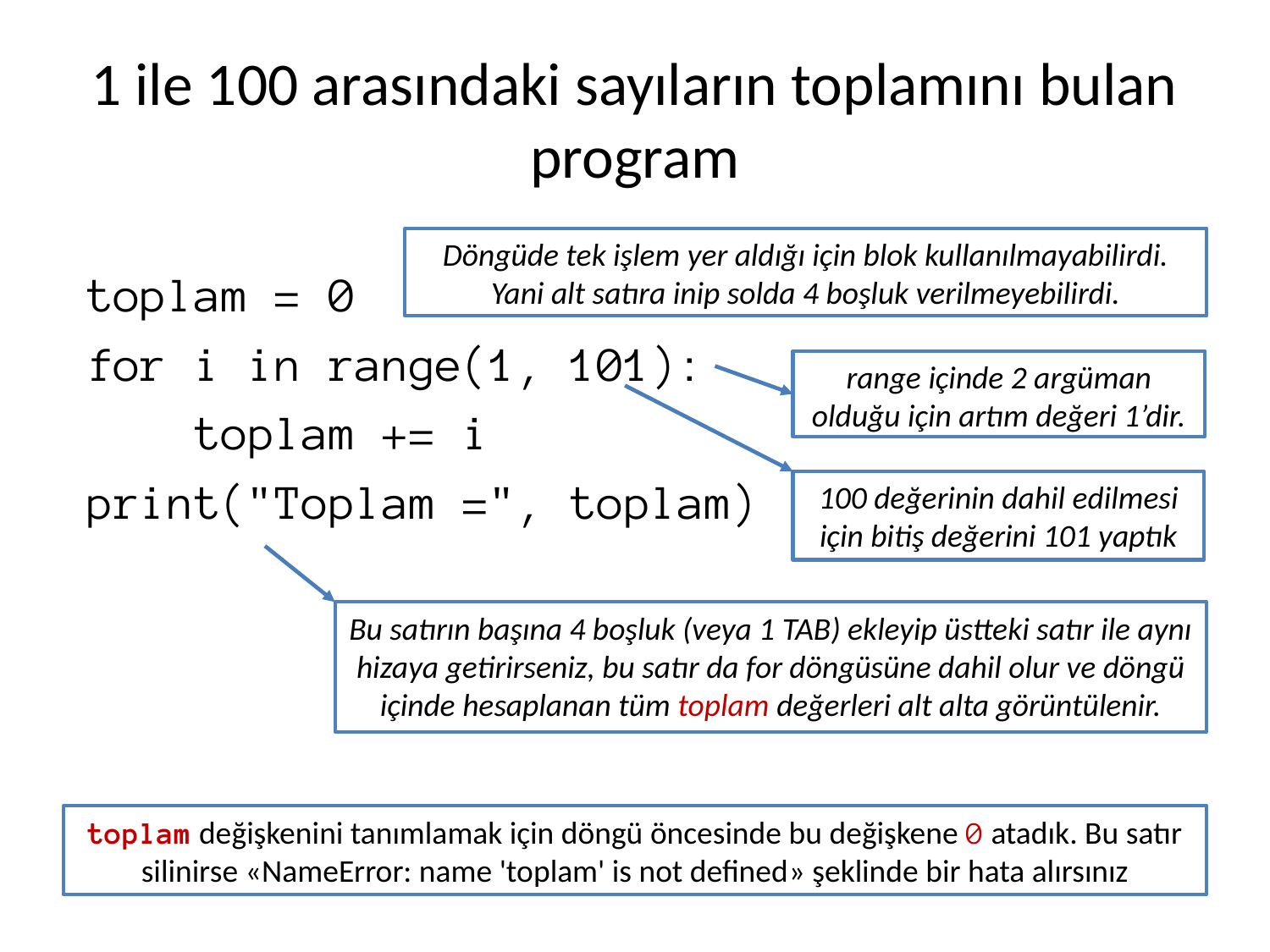

# 1 ile 100 arasındaki sayıların toplamını bulan program
Döngüde tek işlem yer aldığı için blok kullanılmayabilirdi. Yani alt satıra inip solda 4 boşluk verilmeyebilirdi.
toplam = 0
for i in range(1, 101):
    toplam += i
print("Toplam =", toplam)
range içinde 2 argüman olduğu için artım değeri 1’dir.
100 değerinin dahil edilmesi için bitiş değerini 101 yaptık
Bu satırın başına 4 boşluk (veya 1 TAB) ekleyip üstteki satır ile aynı hizaya getirirseniz, bu satır da for döngüsüne dahil olur ve döngü içinde hesaplanan tüm toplam değerleri alt alta görüntülenir.
toplam değişkenini tanımlamak için döngü öncesinde bu değişkene 0 atadık. Bu satır silinirse «NameError: name 'toplam' is not defined» şeklinde bir hata alırsınız